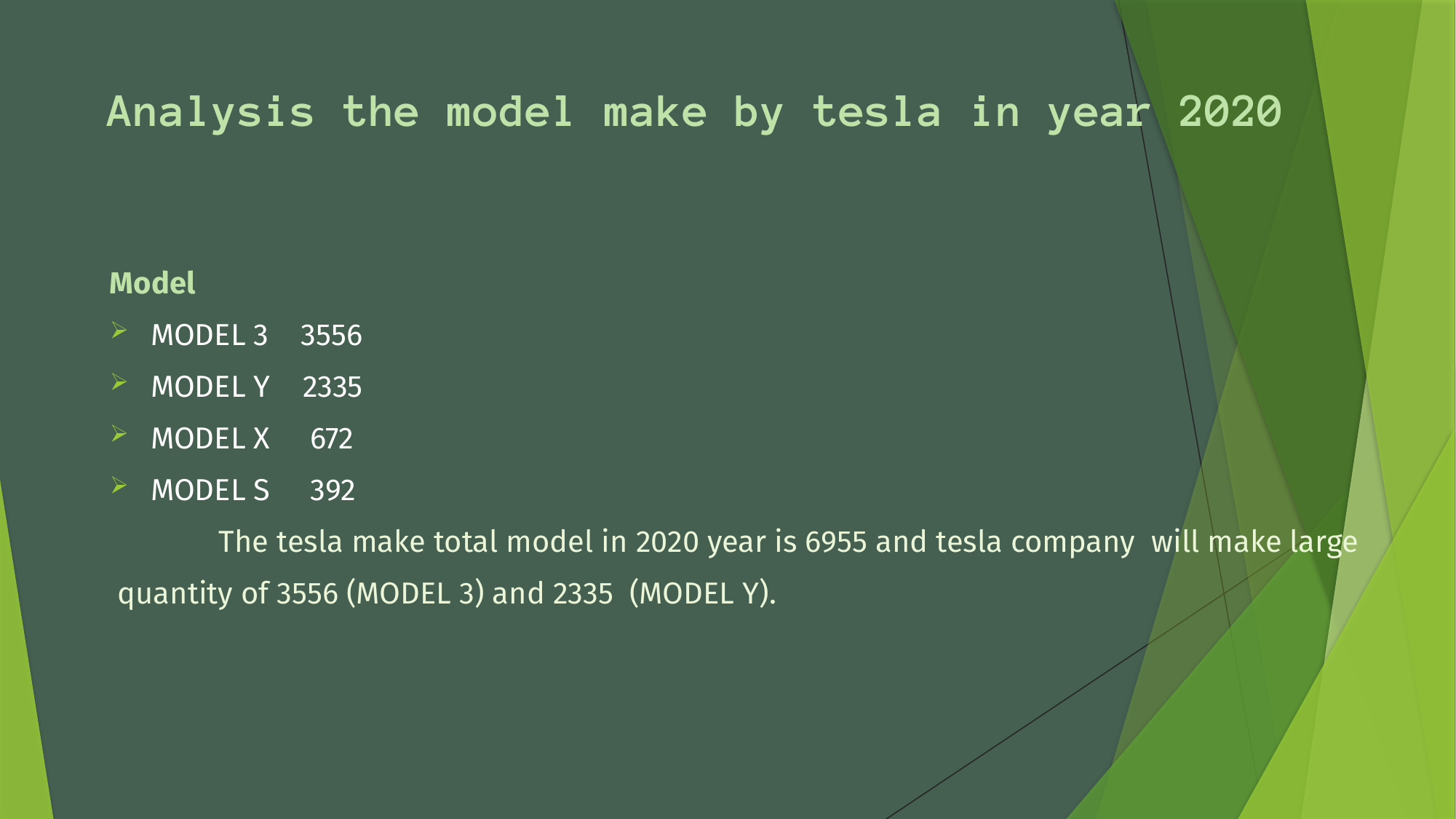

# Analysis the model make by tesla in year 2020
Model
MODEL 3    3556
MODEL Y    2335
MODEL X     672
MODEL S     392
	The tesla make total model in 2020 year is 6955 and tesla company  will make large
 quantity of 3556 (MODEL 3) and 2335  (MODEL Y).